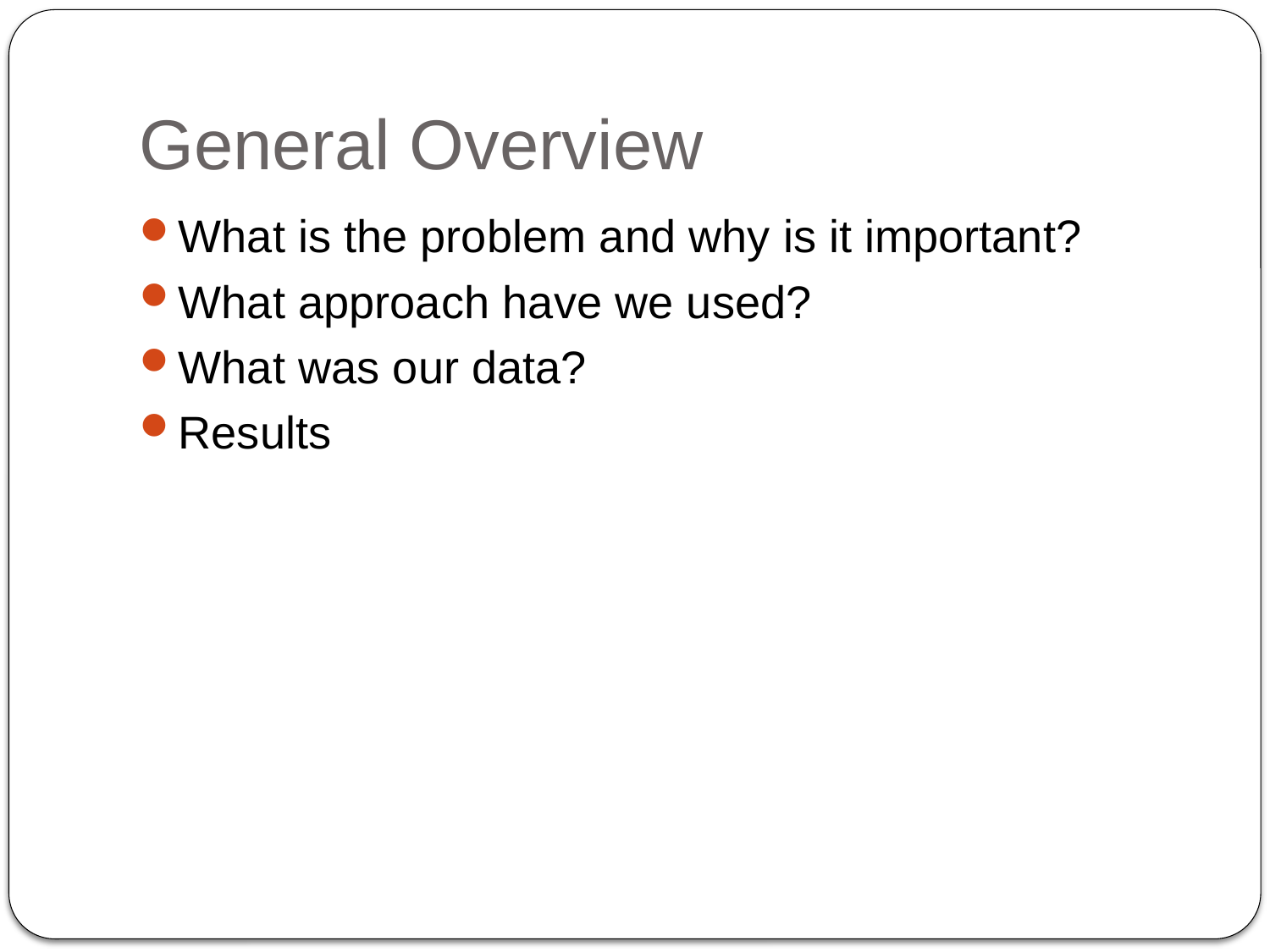

# General Overview
What is the problem and why is it important?
What approach have we used?
What was our data?
Results